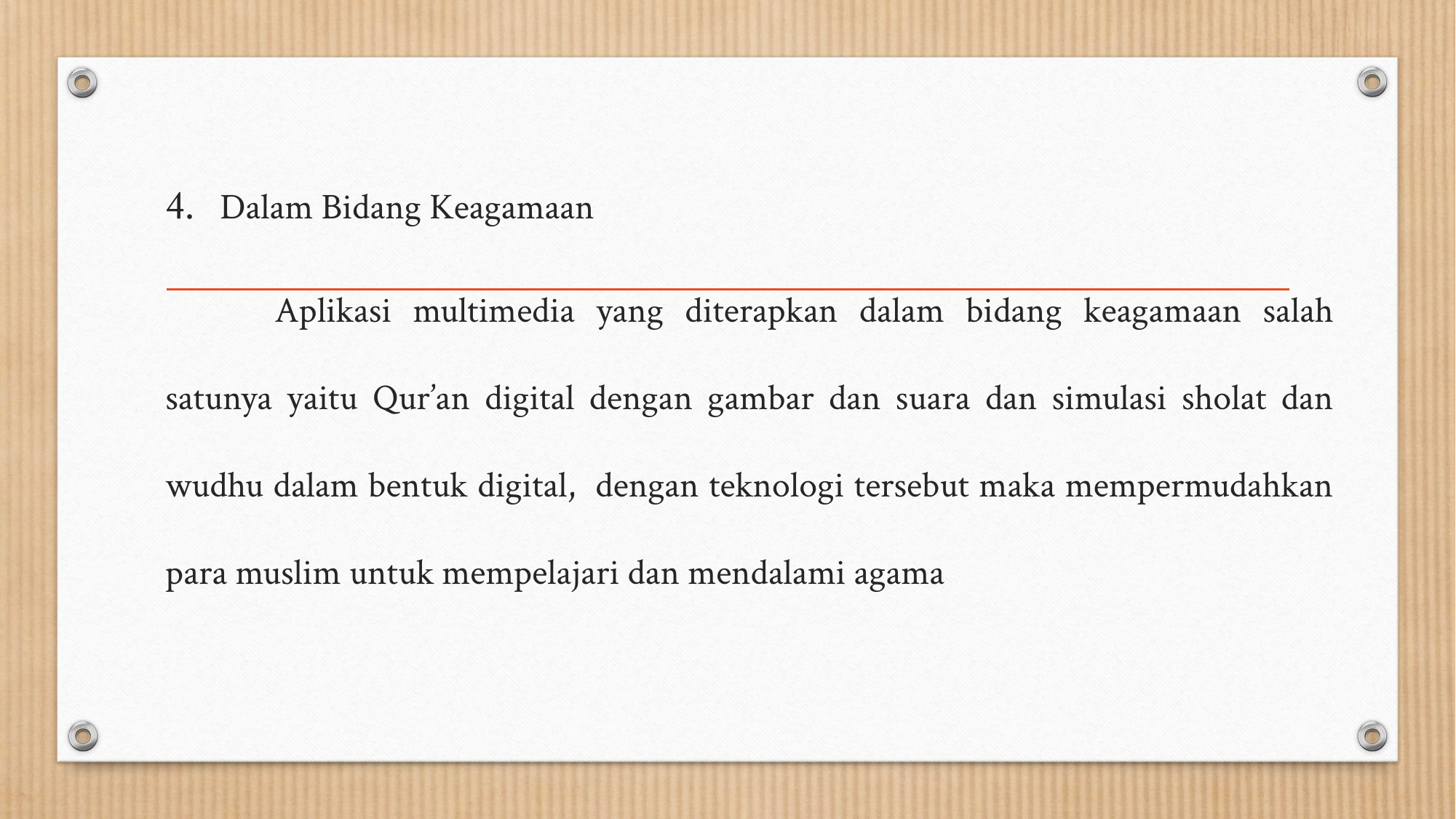

Dalam Bidang Keagamaan
	Aplikasi multimedia yang diterapkan dalam bidang keagamaan salah satunya yaitu Qur’an digital dengan gambar dan suara dan simulasi sholat dan wudhu dalam bentuk digital,  dengan teknologi tersebut maka mempermudahkan para muslim untuk mempelajari dan mendalami agama